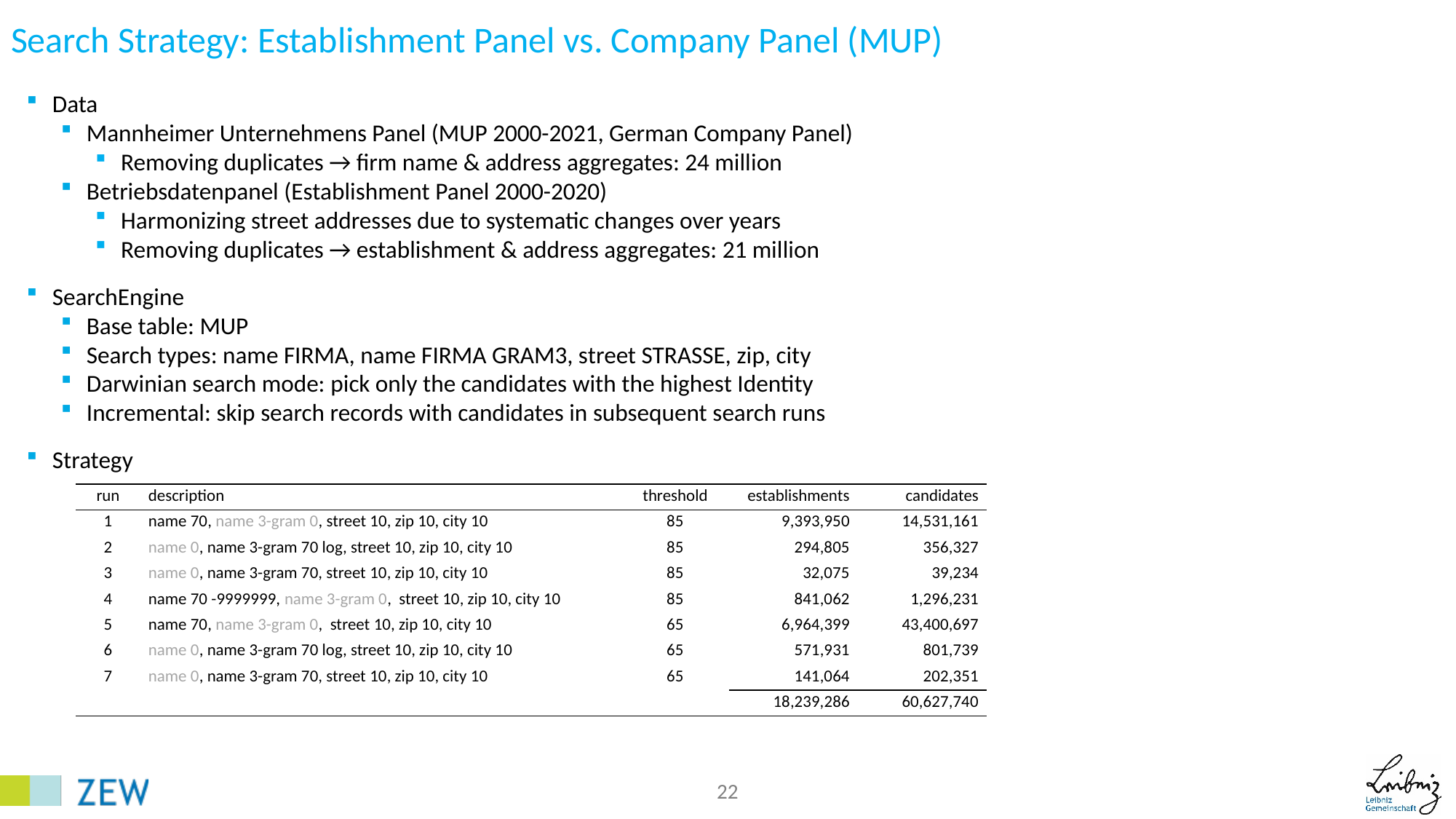

# Search Strategy: Establishment Panel vs. Company Panel (MUP)
Data
Mannheimer Unternehmens Panel (MUP 2000-2021, German Company Panel)
Removing duplicates → firm name & address aggregates: 24 million
Betriebsdatenpanel (Establishment Panel 2000-2020)
Harmonizing street addresses due to systematic changes over years
Removing duplicates → establishment & address aggregates: 21 million
SearchEngine
Base table: MUP
Search types: name FIRMA, name FIRMA GRAM3, street STRASSE, zip, city
Darwinian search mode: pick only the candidates with the highest Identity
Incremental: skip search records with candidates in subsequent search runs
Strategy

| run | description | threshold | establishments | candidates |
| --- | --- | --- | --- | --- |
| 1 | name 70, name 3-gram 0, street 10, zip 10, city 10 | 85 | 9,393,950 | 14,531,161 |
| 2 | name 0, name 3-gram 70 log, street 10, zip 10, city 10 | 85 | 294,805 | 356,327 |
| 3 | name 0, name 3-gram 70, street 10, zip 10, city 10 | 85 | 32,075 | 39,234 |
| 4 | name 70 -9999999, name 3-gram 0, street 10, zip 10, city 10 | 85 | 841,062 | 1,296,231 |
| 5 | name 70, name 3-gram 0, street 10, zip 10, city 10 | 65 | 6,964,399 | 43,400,697 |
| 6 | name 0, name 3-gram 70 log, street 10, zip 10, city 10 | 65 | 571,931 | 801,739 |
| 7 | name 0, name 3-gram 70, street 10, zip 10, city 10 | 65 | 141,064 | 202,351 |
|  |  |  | 18,239,286 | 60,627,740 |
22